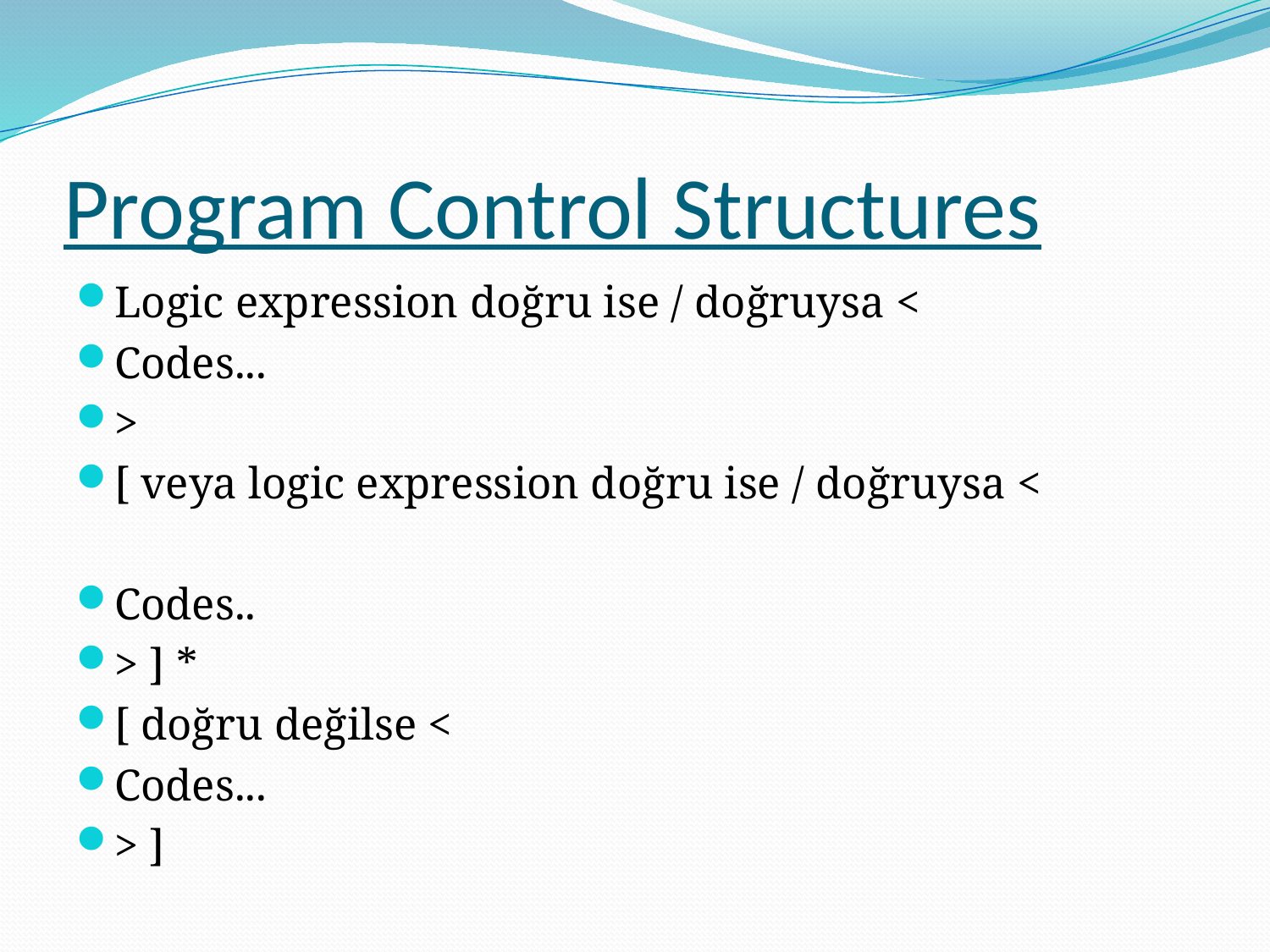

# Program Control Structures
Logic expression doğru ise / doğruysa <
Codes...
>
[ veya logic expression doğru ise / doğruysa <

Codes..
> ] *
[ doğru değilse <
Codes...
> ]